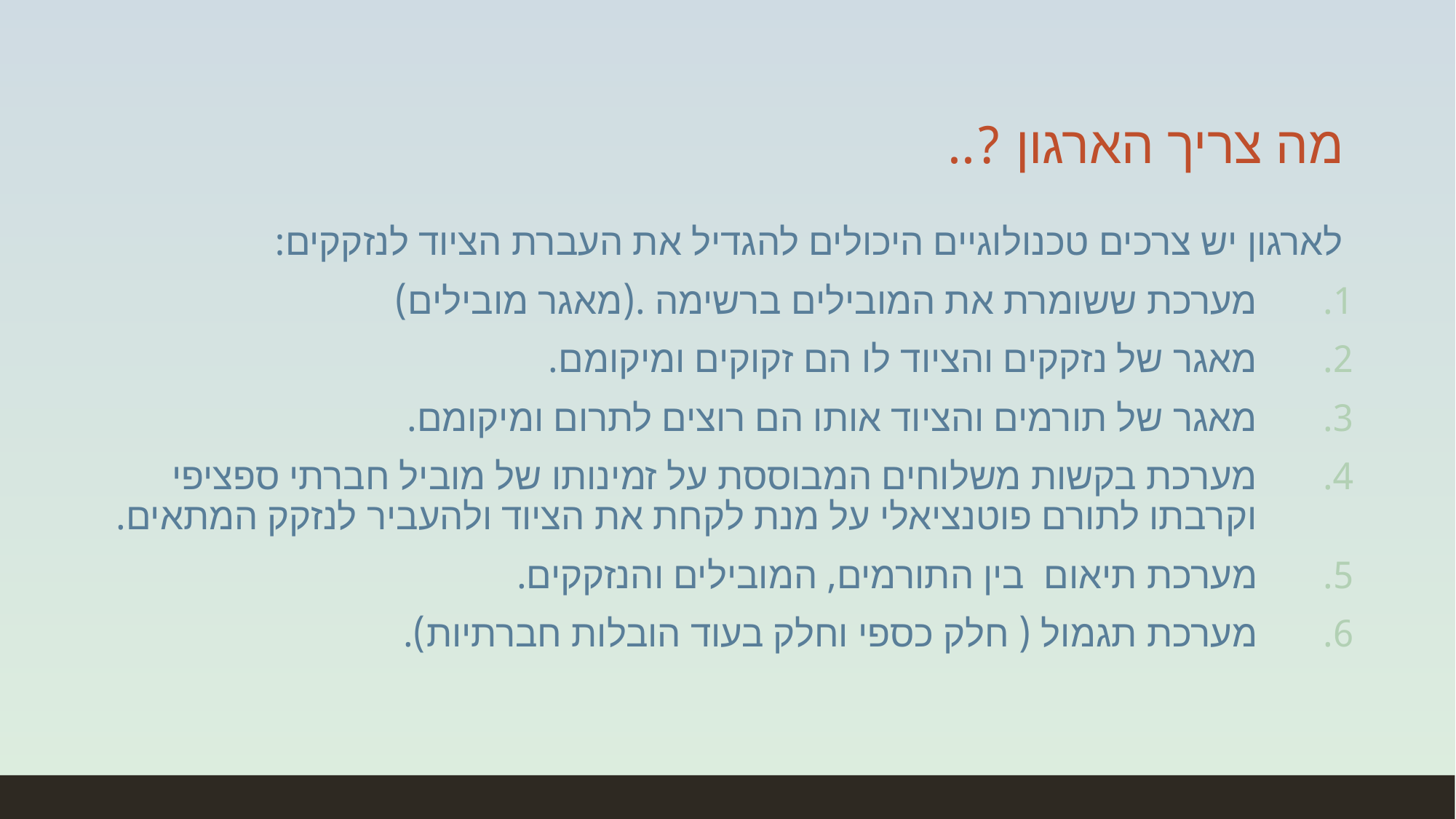

# מה צריך הארגון ?..
לארגון יש צרכים טכנולוגיים היכולים להגדיל את העברת הציוד לנזקקים:
מערכת ששומרת את המובילים ברשימה .(מאגר מובילים)
מאגר של נזקקים והציוד לו הם זקוקים ומיקומם.
מאגר של תורמים והציוד אותו הם רוצים לתרום ומיקומם.
מערכת בקשות משלוחים המבוססת על זמינותו של מוביל חברתי ספציפי וקרבתו לתורם פוטנציאלי על מנת לקחת את הציוד ולהעביר לנזקק המתאים.
מערכת תיאום  בין התורמים, המובילים והנזקקים.
מערכת תגמול ( חלק כספי וחלק בעוד הובלות חברתיות).